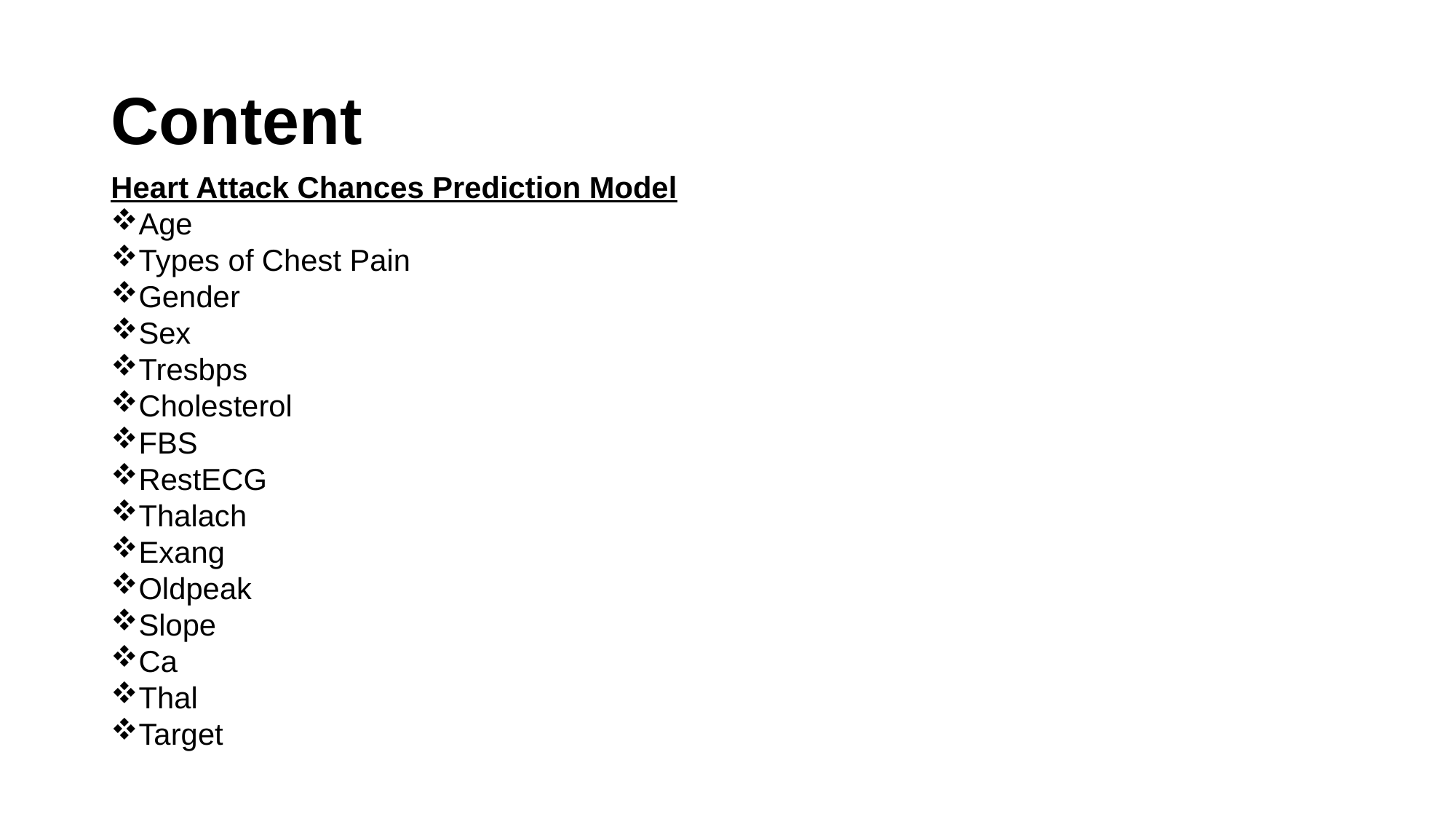

# Content
Heart Attack Chances Prediction Model
Age
Types of Chest Pain
Gender
Sex
Tresbps
Cholesterol
FBS
RestECG
Thalach
Exang
Oldpeak
Slope
Ca
Thal
Target